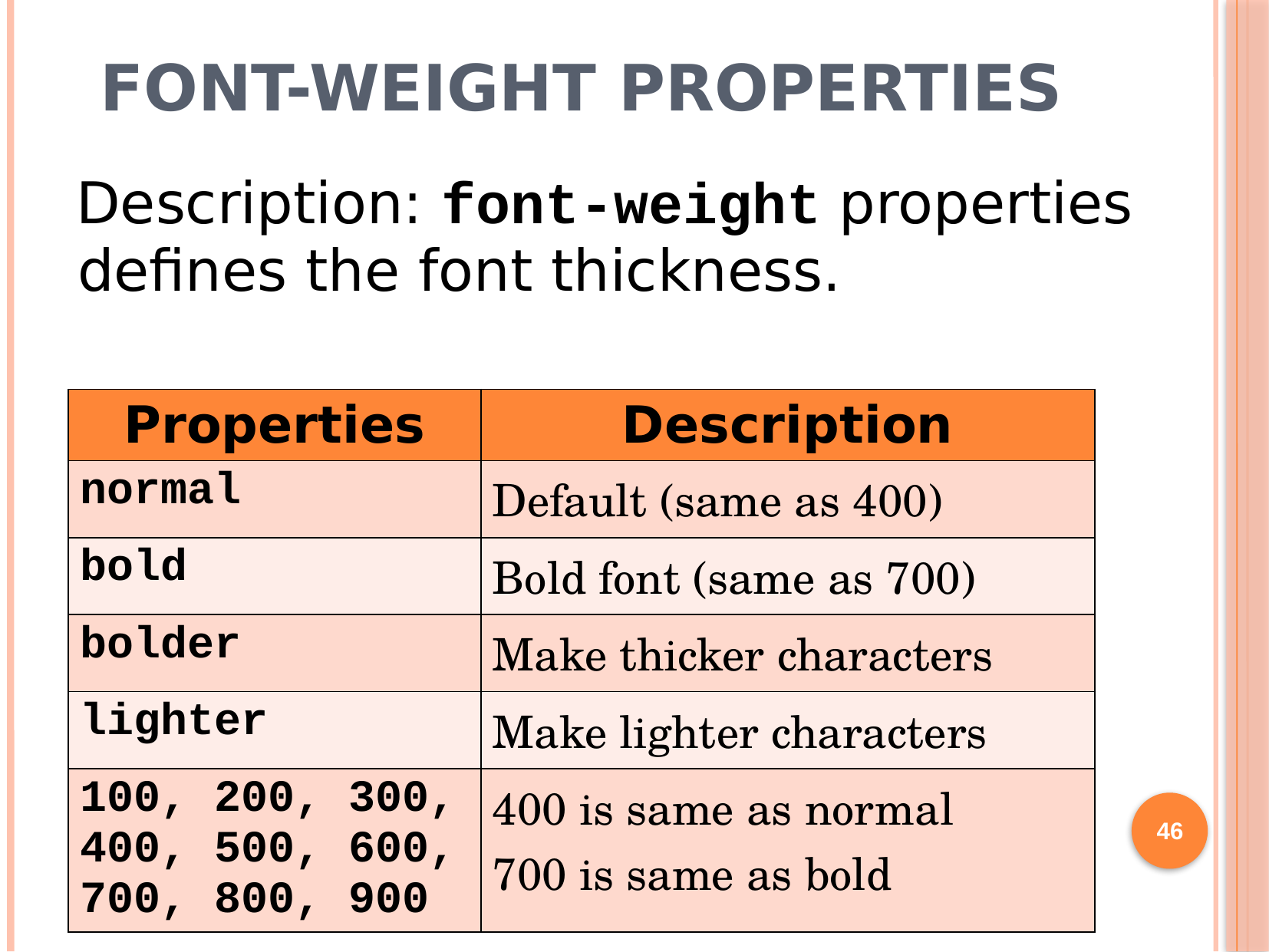

# font-weight Properties
Description: font-weight properties defines the font thickness.
| Properties | Description |
| --- | --- |
| normal | Default (same as 400) |
| bold | Bold font (same as 700) |
| bolder | Make thicker characters |
| lighter | Make lighter characters |
| 100, 200, 300, 400, 500, 600, 700, 800, 900 | 400 is same as normal 700 is same as bold |
46